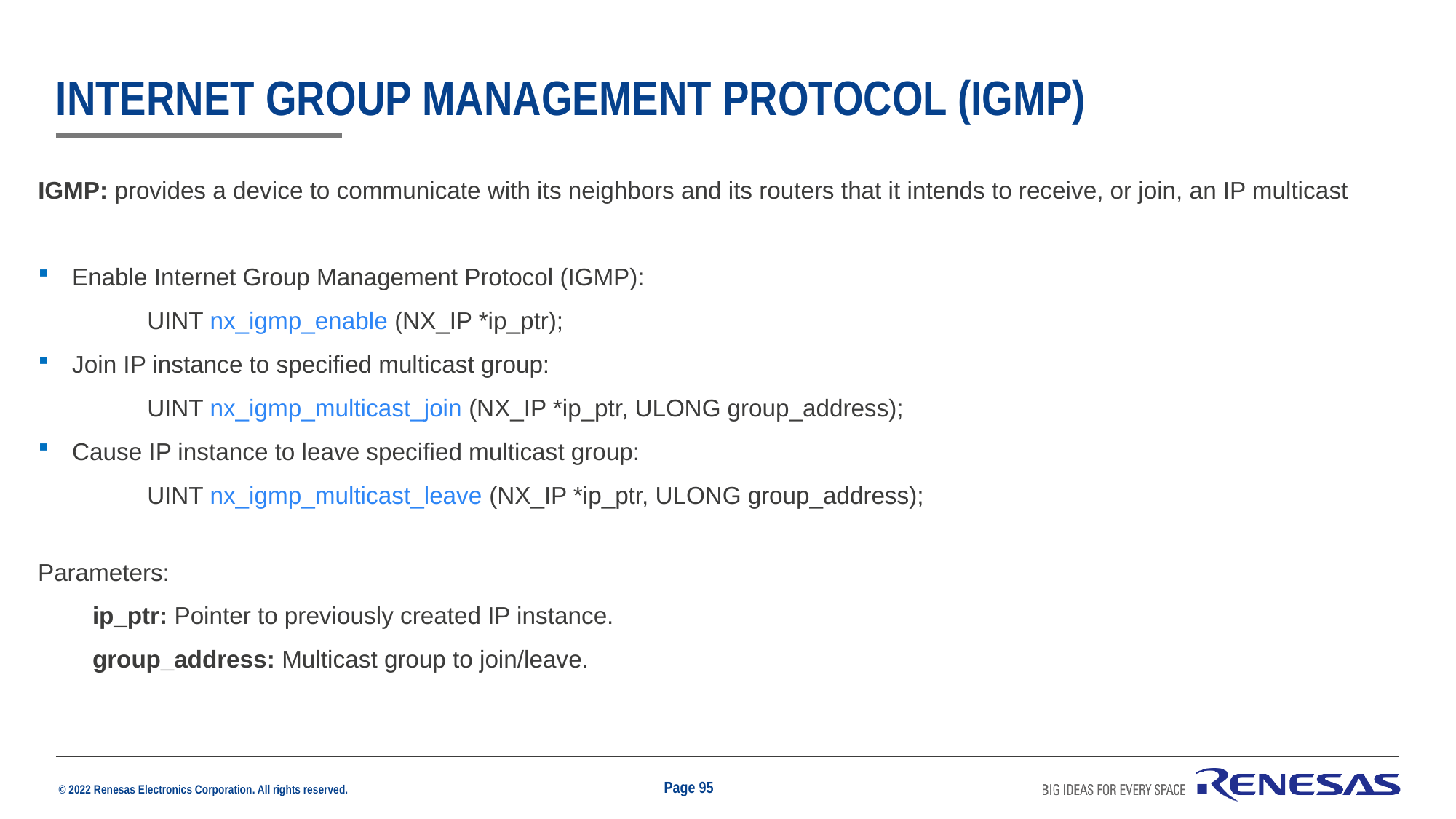

# Internet group Management Protocol (IGMP)
IGMP: provides a device to communicate with its neighbors and its routers that it intends to receive, or join, an IP multicast

Enable Internet Group Management Protocol (IGMP):
	UINT nx_igmp_enable (NX_IP *ip_ptr);
Join IP instance to specified multicast group:
	UINT nx_igmp_multicast_join (NX_IP *ip_ptr, ULONG group_address);
Cause IP instance to leave specified multicast group:
UINT nx_igmp_multicast_leave (NX_IP *ip_ptr, ULONG group_address);
Parameters:
ip_ptr: Pointer to previously created IP instance.
group_address: Multicast group to join/leave.